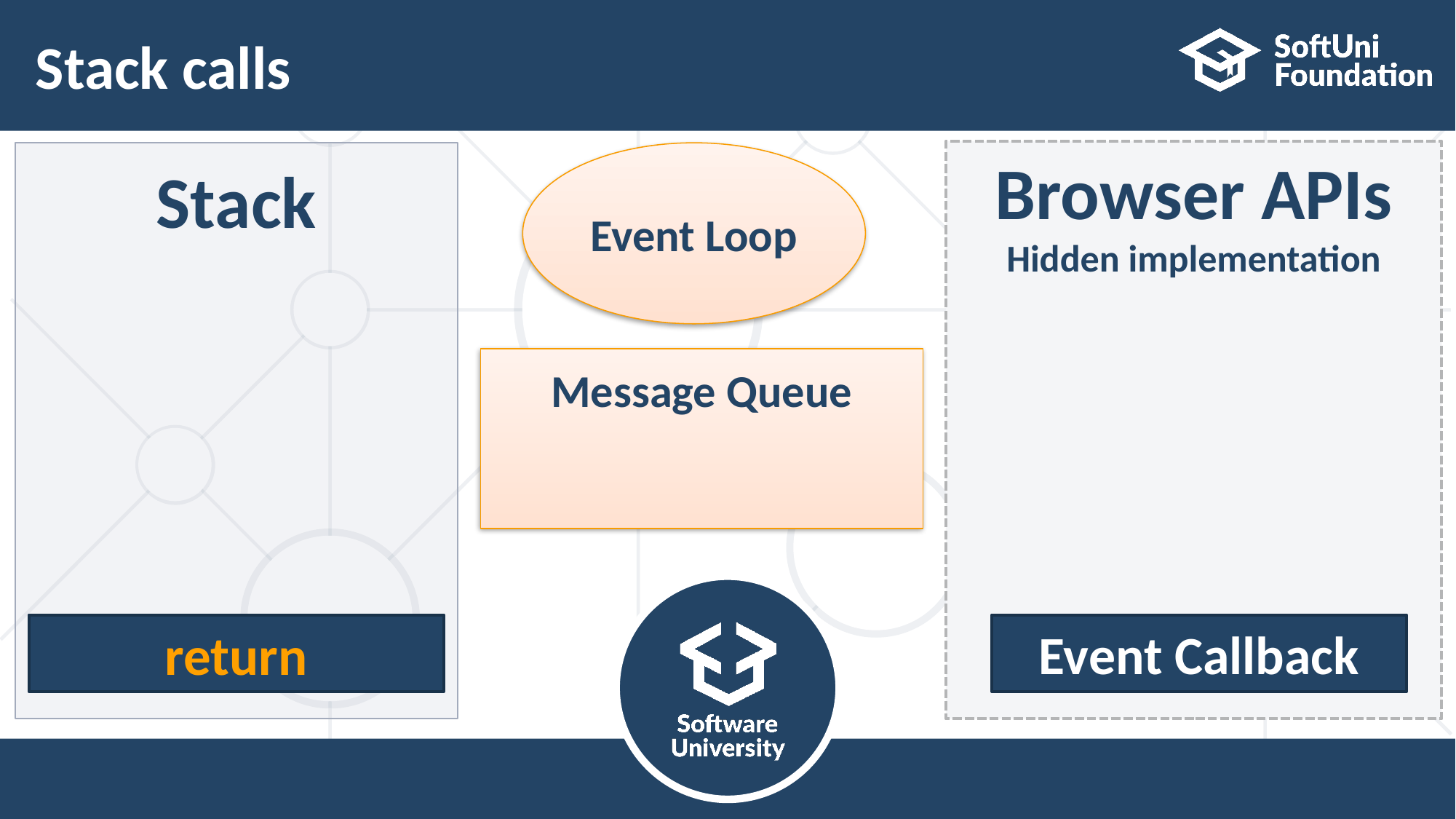

# Stack calls
Browser APIs
Hidden implementation
Stack

Event Loop
Message Queue

return
Event Callback